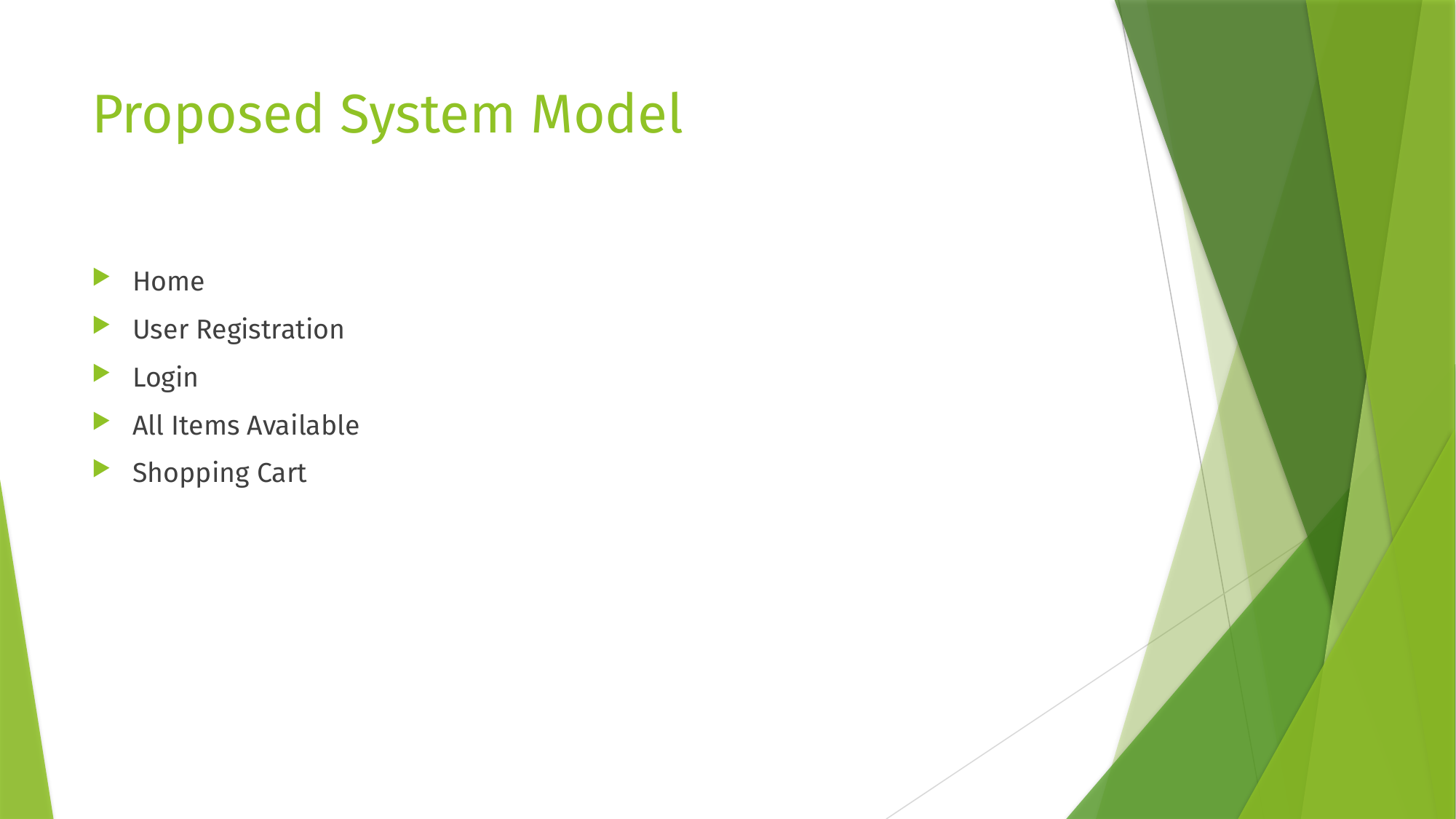

# Proposed System Model
Home
User Registration
Login
All Items Available
Shopping Cart